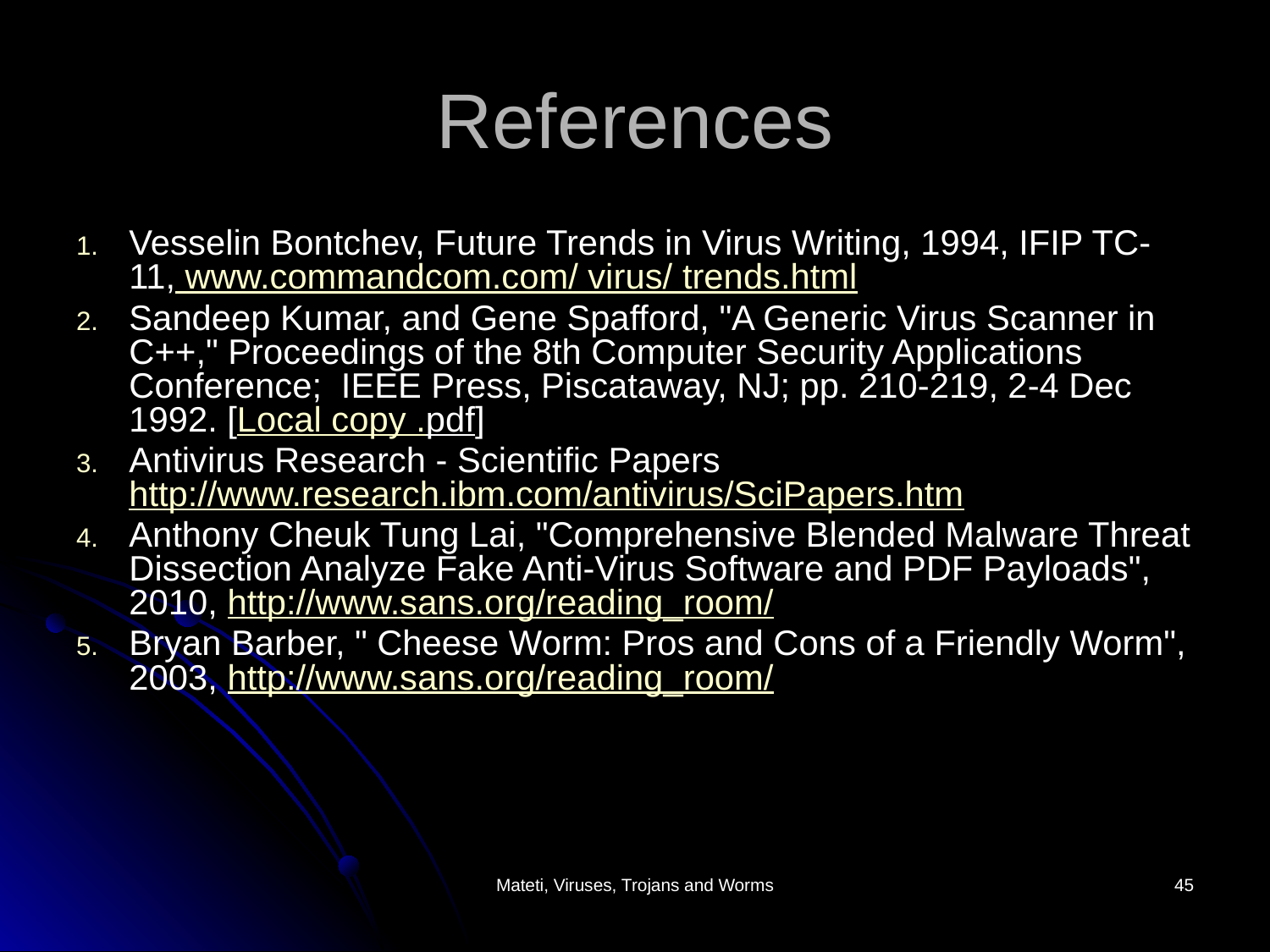

# References
Vesselin Bontchev, Future Trends in Virus Writing, 1994, IFIP TC-11, www.commandcom.com/ virus/ trends.html
Sandeep Kumar, and Gene Spafford, "A Generic Virus Scanner in C++," Proceedings of the 8th Computer Security Applications Conference;  IEEE Press, Piscataway, NJ; pp. 210-219, 2-4 Dec 1992. [Local copy .pdf]
Antivirus Research - Scientific Papers http://www.research.ibm.com/antivirus/SciPapers.htm
Anthony Cheuk Tung Lai, "Comprehensive Blended Malware Threat Dissection Analyze Fake Anti-Virus Software and PDF Payloads", 2010, http://www.sans.org/reading_room/
Bryan Barber, " Cheese Worm: Pros and Cons of a Friendly Worm", 2003, http://www.sans.org/reading_room/
Mateti, Viruses, Trojans and Worms
45